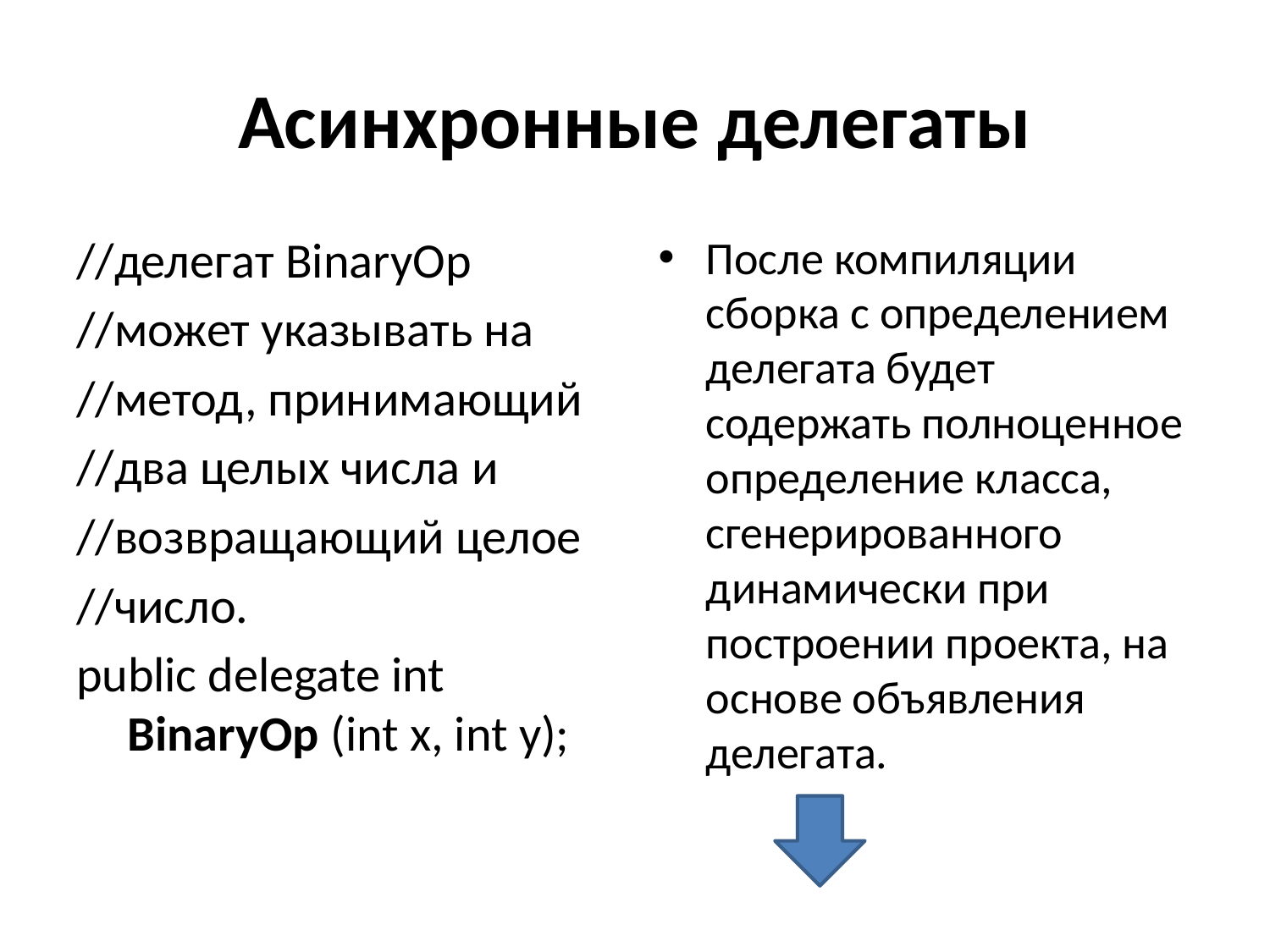

# Асинхронные делегаты
//делегат BinaryOp
//может указывать на
//метод, принимающий
//два целых числа и
//возвращающий целое
//число.
public delegate int BinaryOp (int x, int y);

После компиляции сборка с определением делегата будет содержать полноценное определение класса, сгенерированного динамически при построении проекта, на основе объявления делегата.